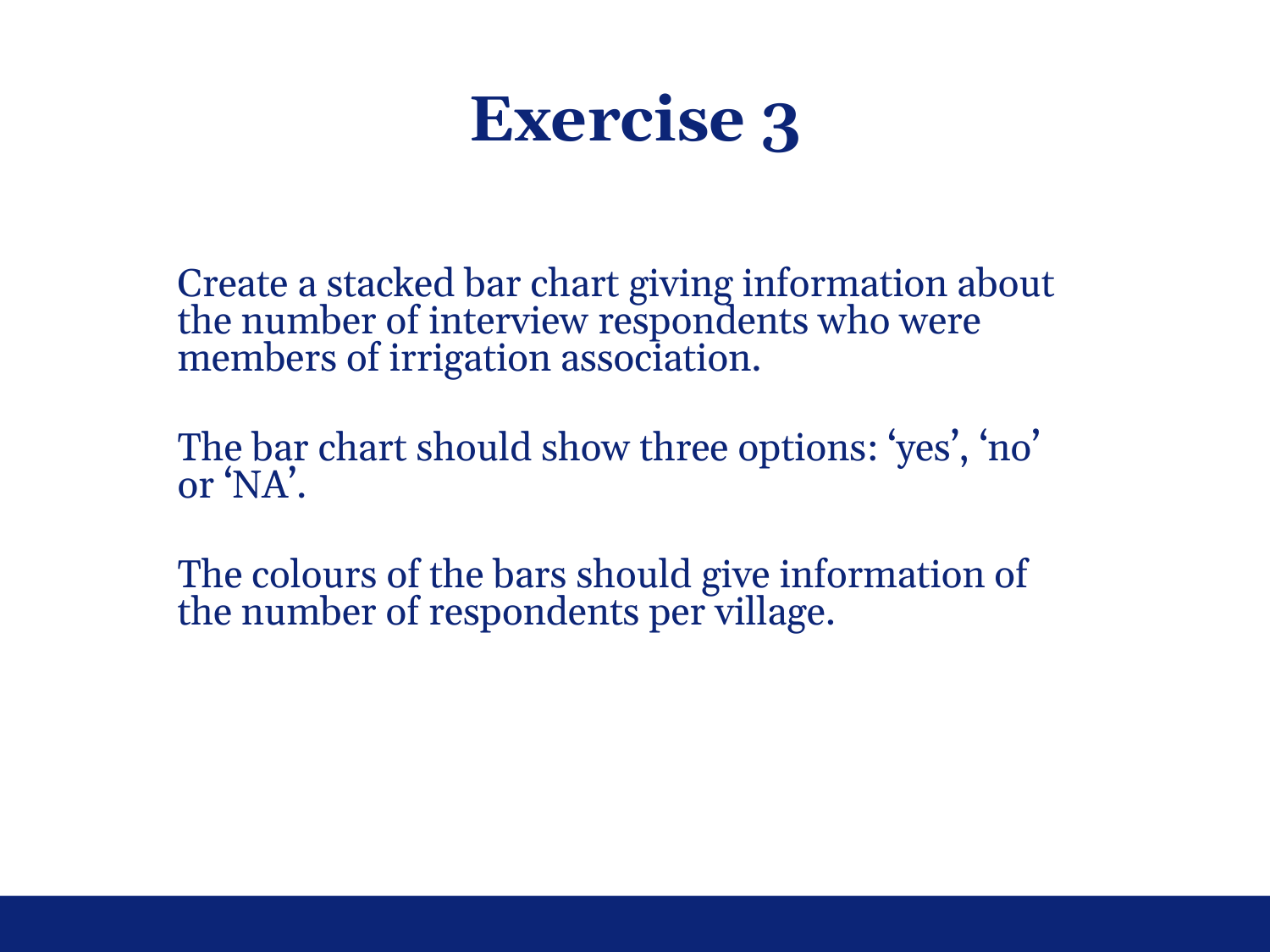

Exercise 3

Create a stacked bar chart giving information about the number of interview respondents who were members of irrigation association.

The bar chart should show three options: ‘yes’, ‘no’ or ‘NA’.

The colours of the bars should give information of the number of respondents per village.